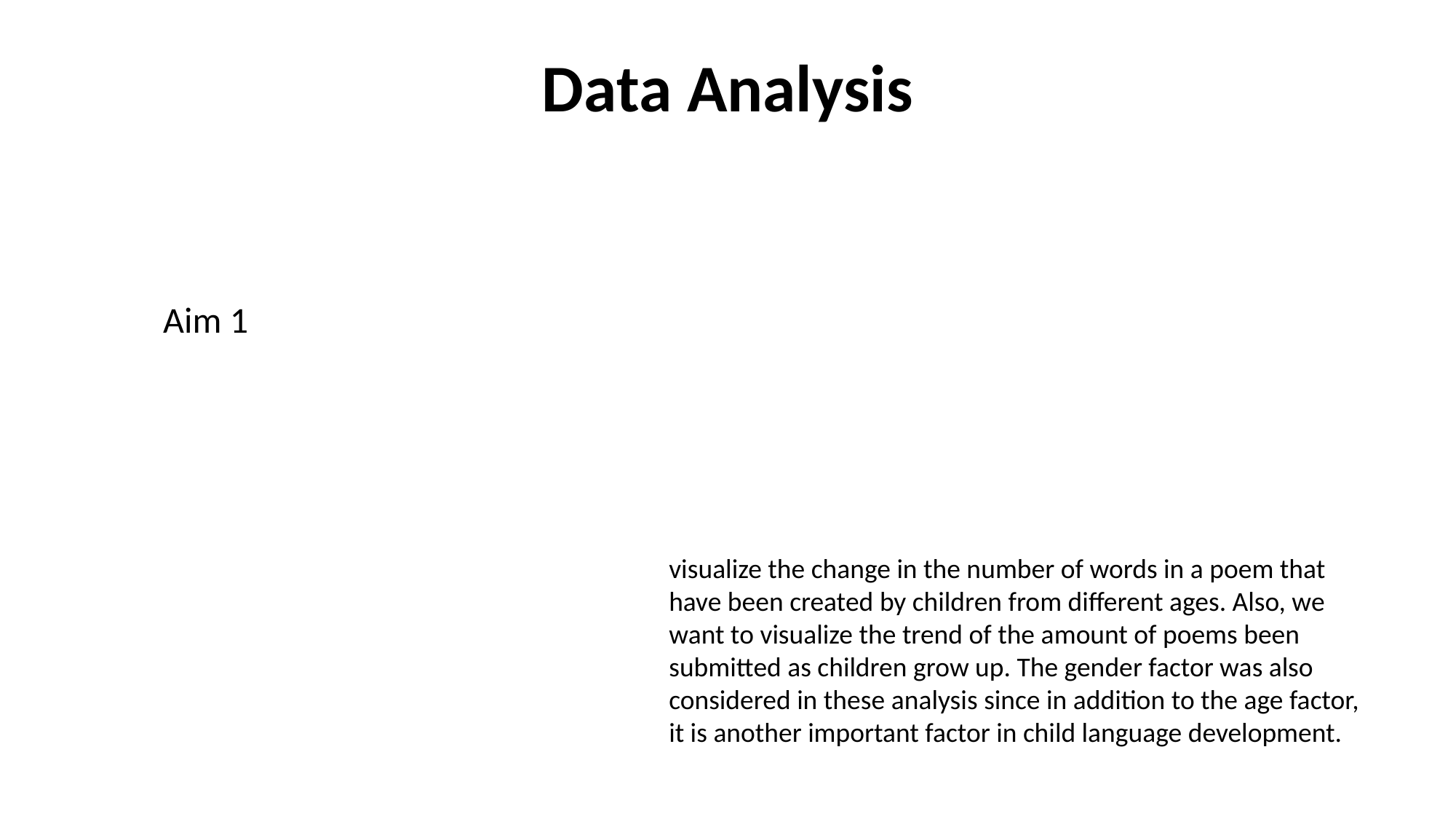

# Data Analysis
Aim 1
visualize the change in the number of words in a poem that have been created by children from different ages. Also, we want to visualize the trend of the amount of poems been submitted as children grow up. The gender factor was also considered in these analysis since in addition to the age factor, it is another important factor in child language development.